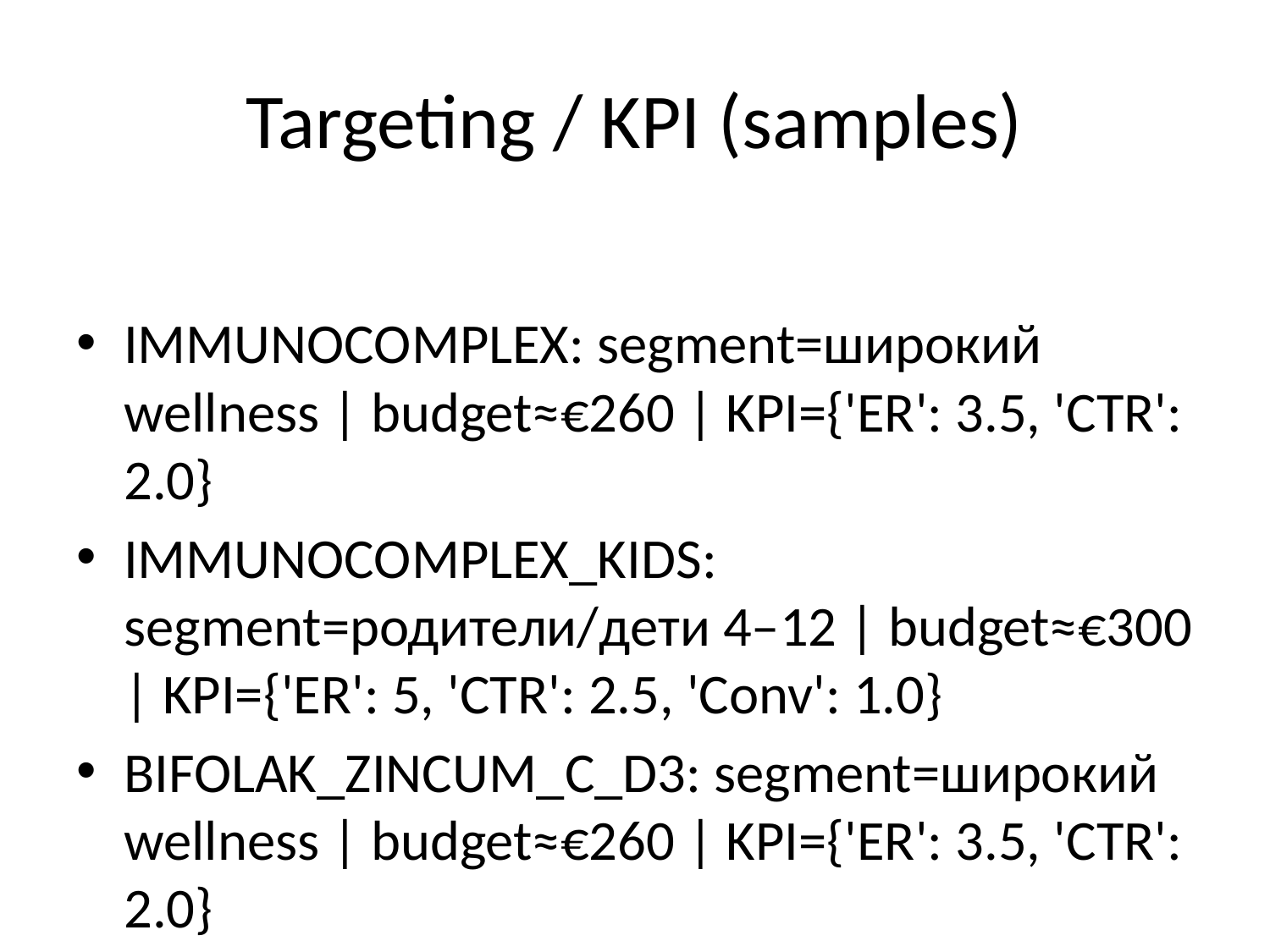

# Targeting / KPI (samples)

IMMUNOCOMPLEX: segment=широкий wellness | budget≈€260 | KPI={'ER': 3.5, 'CTR': 2.0}
IMMUNOCOMPLEX_KIDS: segment=родители/дети 4–12 | budget≈€300 | KPI={'ER': 5, 'CTR': 2.5, 'Conv': 1.0}
BIFOLAK_ZINCUM_C_D3: segment=широкий wellness | budget≈€260 | KPI={'ER': 3.5, 'CTR': 2.0}